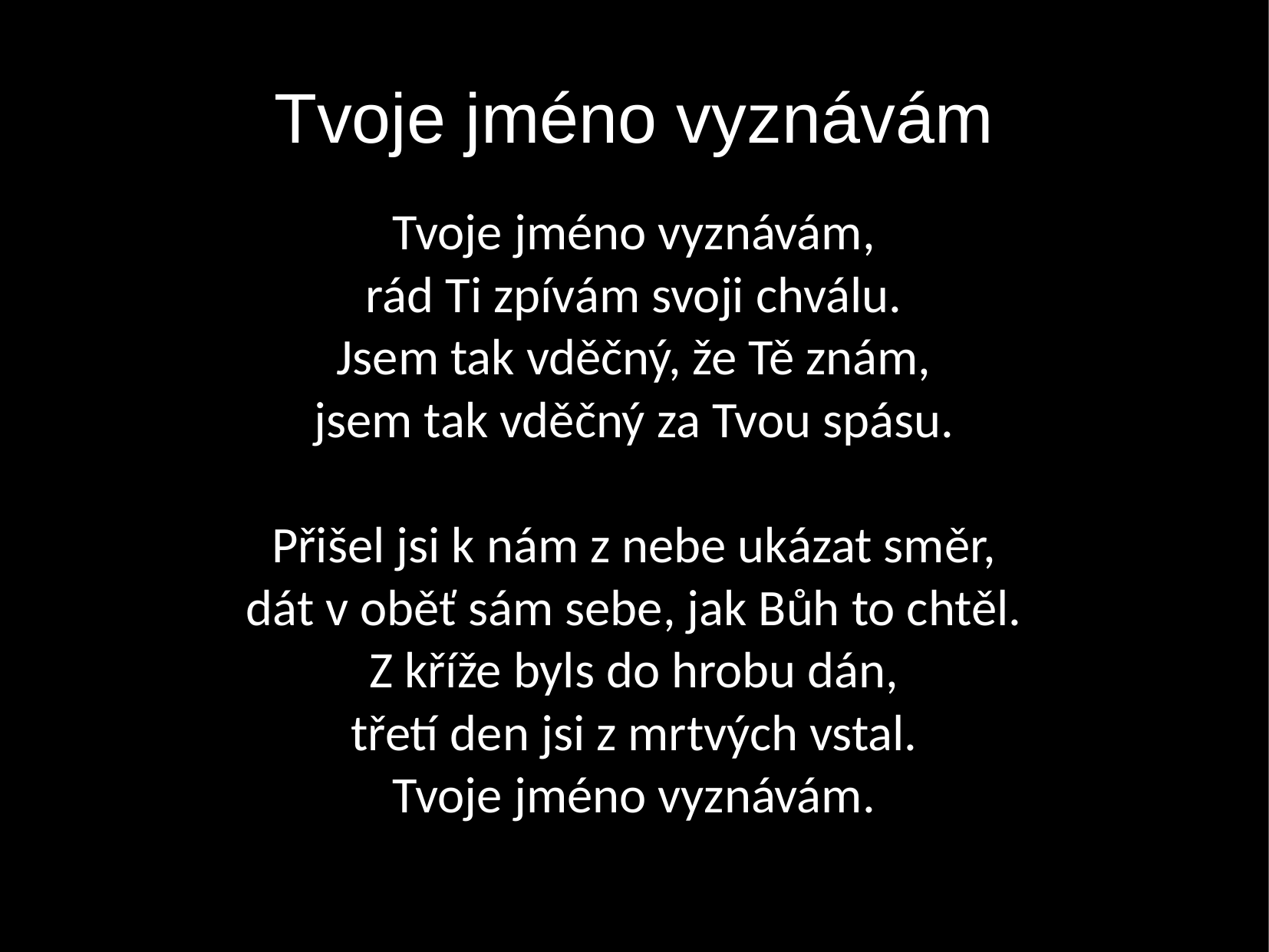

Tvoje jméno vyznávám
Tvoje jméno vyznávám,
rád Ti zpívám svoji chválu.
Jsem tak vděčný, že Tě znám,
jsem tak vděčný za Tvou spásu.
Přišel jsi k nám z nebe ukázat směr,
dát v oběť sám sebe, jak Bůh to chtěl.
Z kříže byls do hrobu dán,
třetí den jsi z mrtvých vstal.
Tvoje jméno vyznávám.